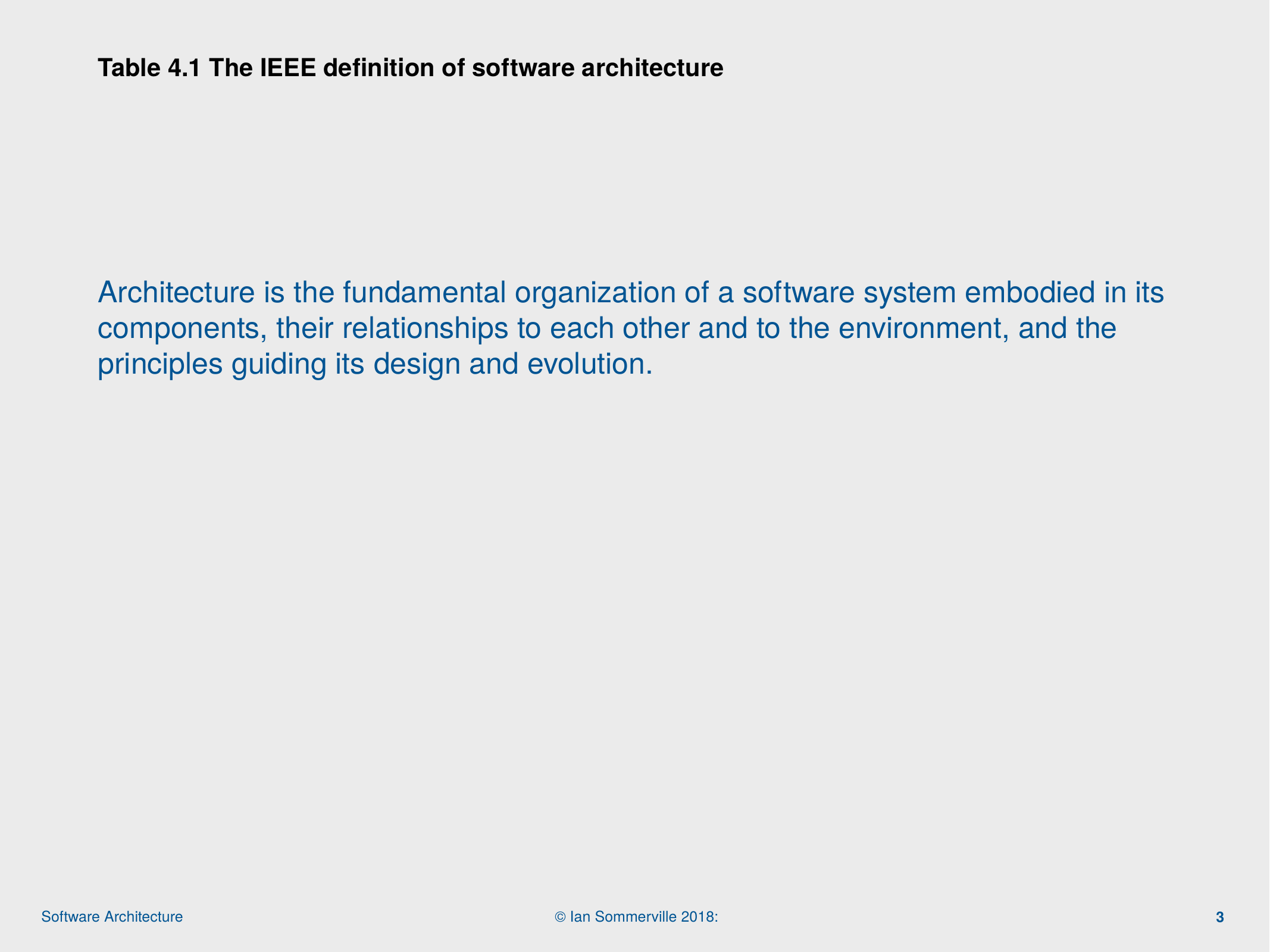

# Table 4.1 The IEEE definition of software architecture
Architecture is the fundamental organization of a software system embodied in its components, their relationships to each other and to the environment, and the principles guiding its design and evolution.
3